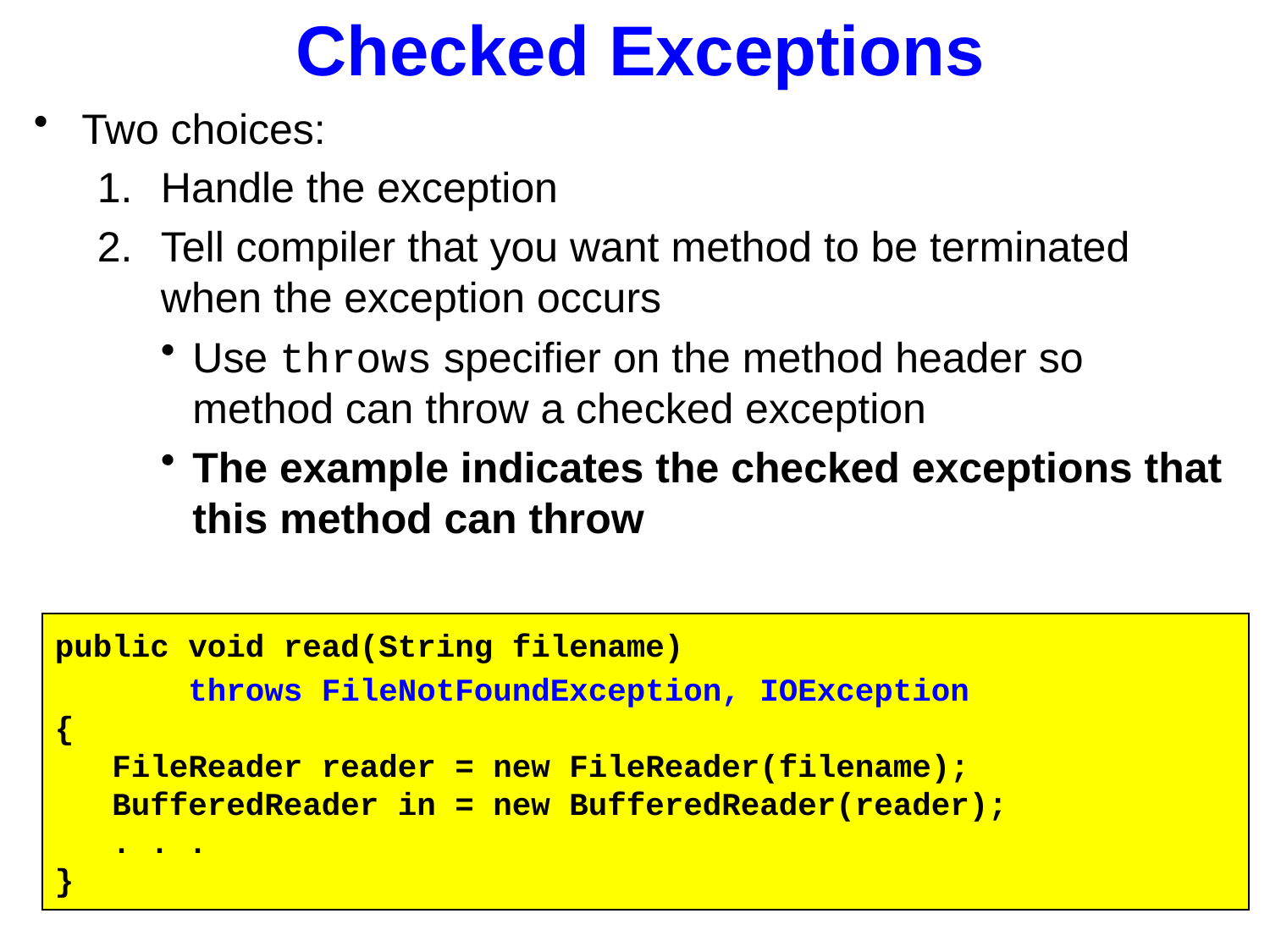

# Checked Exceptions
Two choices:
Handle the exception
Tell compiler that you want method to be terminated when the exception occurs
Use throws specifier on the method header so method can throw a checked exception
The example indicates the checked exceptions that this method can throw
public void read(String filename)
       throws FileNotFoundException, IOException
{
   FileReader reader = new FileReader(filename);
   BufferedReader in = new BufferedReader(reader);
   . . .
}